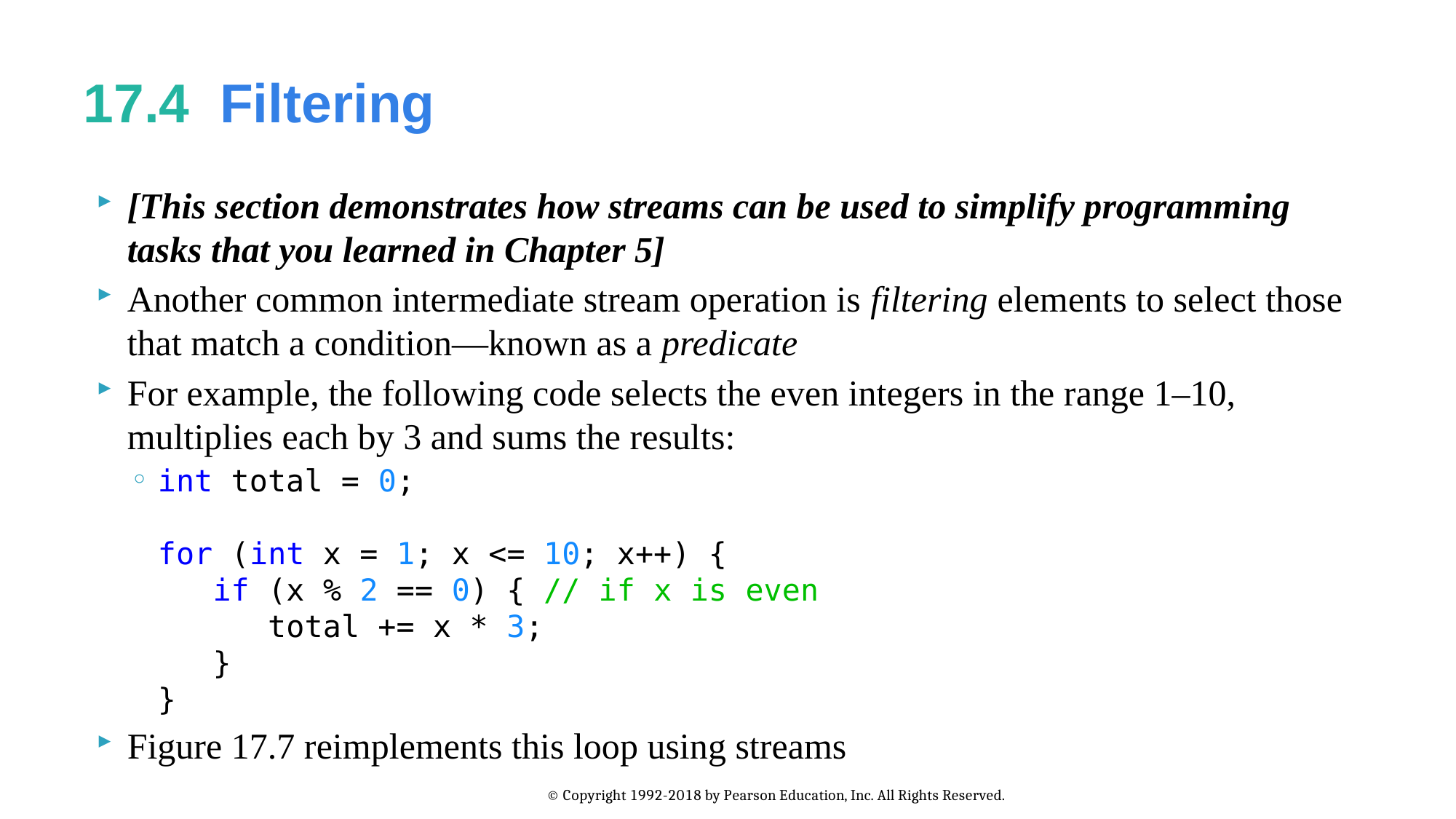

# 17.4  Filtering
[This section demonstrates how streams can be used to simplify programming tasks that you learned in Chapter 5]
Another common intermediate stream operation is filtering elements to select those that match a condition—known as a predicate
For example, the following code selects the even integers in the range 1–10, multiplies each by 3 and sums the results:
int total = 0;
for (int x = 1; x <= 10; x++) {
   if (x % 2 == 0) { // if x is even
      total += x * 3;
   }
}
Figure 17.7 reimplements this loop using streams

© Copyright 1992-2018 by Pearson Education, Inc. All Rights Reserved.